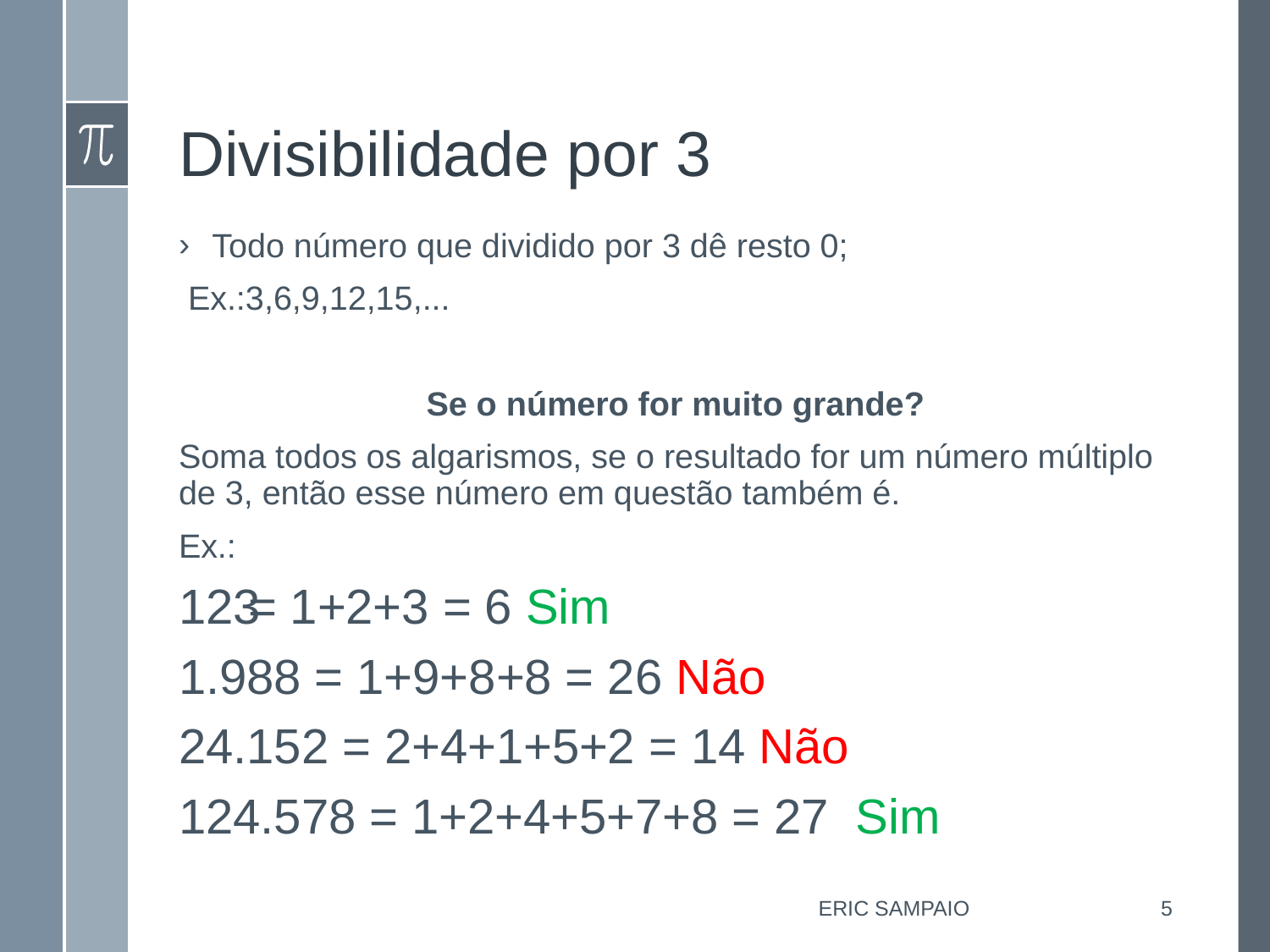

# Divisibilidade por 3
Todo número que dividido por 3 dê resto 0;
 Ex.:3,6,9,12,15,...

Se o número for muito grande?
Soma todos os algarismos, se o resultado for um número múltiplo de 3, então esse número em questão também é.
Ex.:
= 1+2+3 = 6 Sim
1.988 = 1+9+8+8 = 26 Não
24.152 = 2+4+1+5+2 = 14 Não
124.578 = 1+2+4+5+7+8 = 27  Sim

Eric Sampaio
5